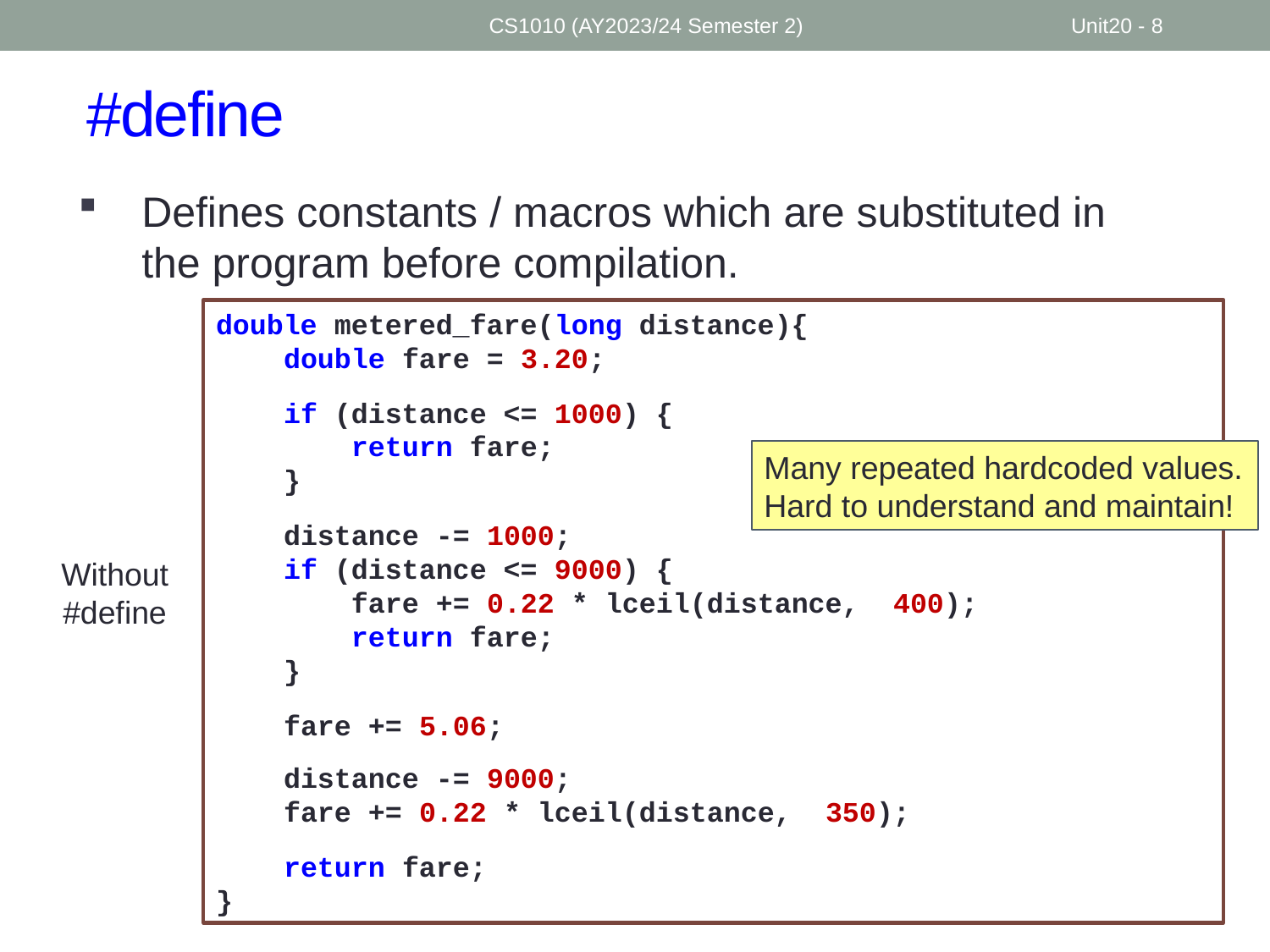

CS1010 (AY2023/24 Semester 2)
Unit20 - 8
# #define
Defines constants / macros which are substituted in the program before compilation.

double metered_fare(long distance){
    double fare = 3.20;

    if (distance <= 1000) {
        return fare;
    }

    distance -= 1000;
    if (distance <= 9000) {
        fare += 0.22 * lceil(distance,  400);
        return fare;
    }

    fare += 5.06;

    distance -= 9000;
    fare += 0.22 * lceil(distance,  350);

    return fare;
}
Many repeated hardcoded values.
Hard to understand and maintain!
Without #define